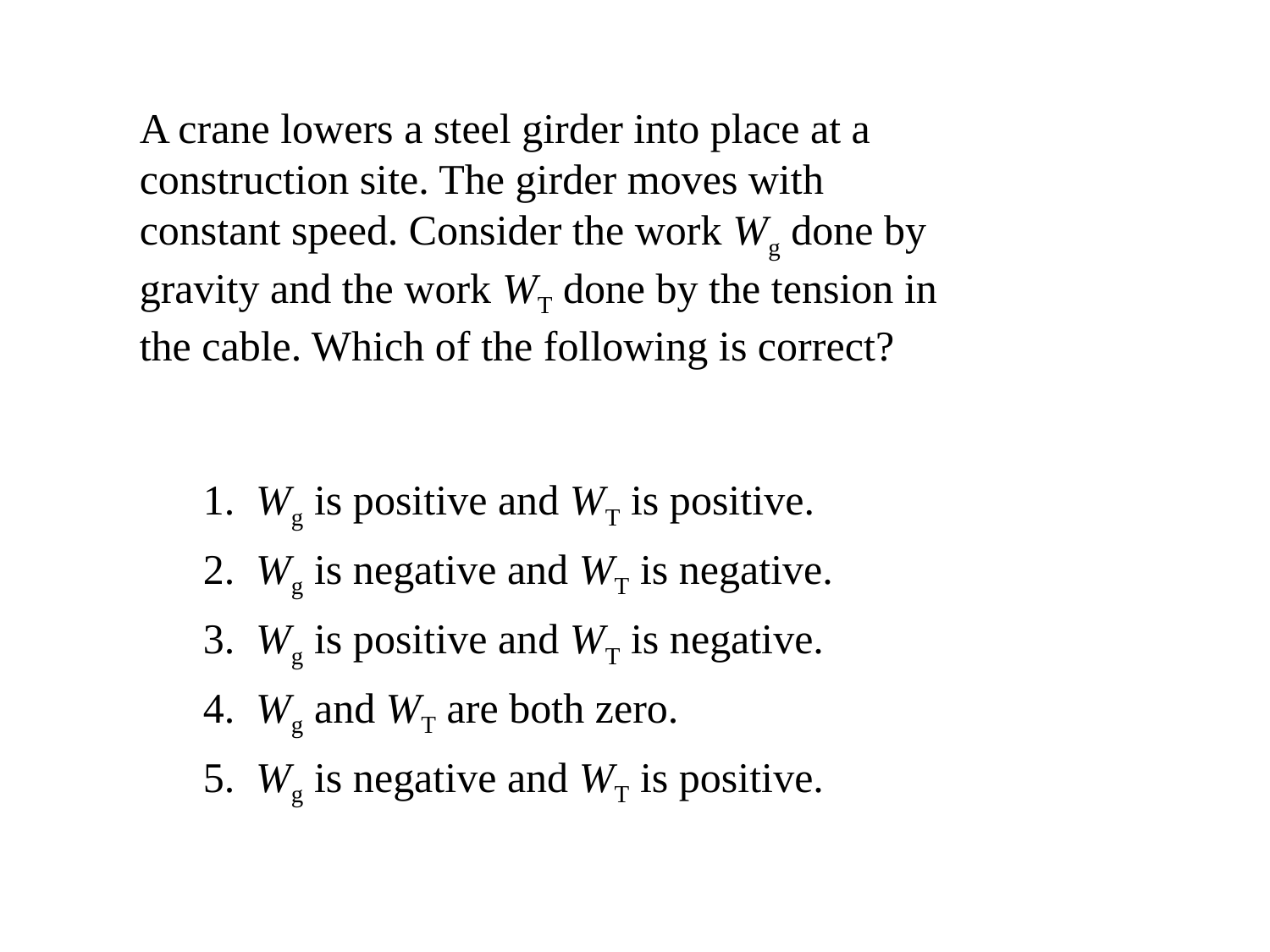

A crane lowers a steel girder into place at a construction site. The girder moves with constant speed. Consider the work Wg done by gravity and the work WT done by the tension in the cable. Which of the following is correct?
1.  Wg is positive and WT is positive.
2.  Wg is negative and WT is negative.
3.  Wg is positive and WT is negative.
4.  Wg and WT are both zero.
5.  Wg is negative and WT is positive.